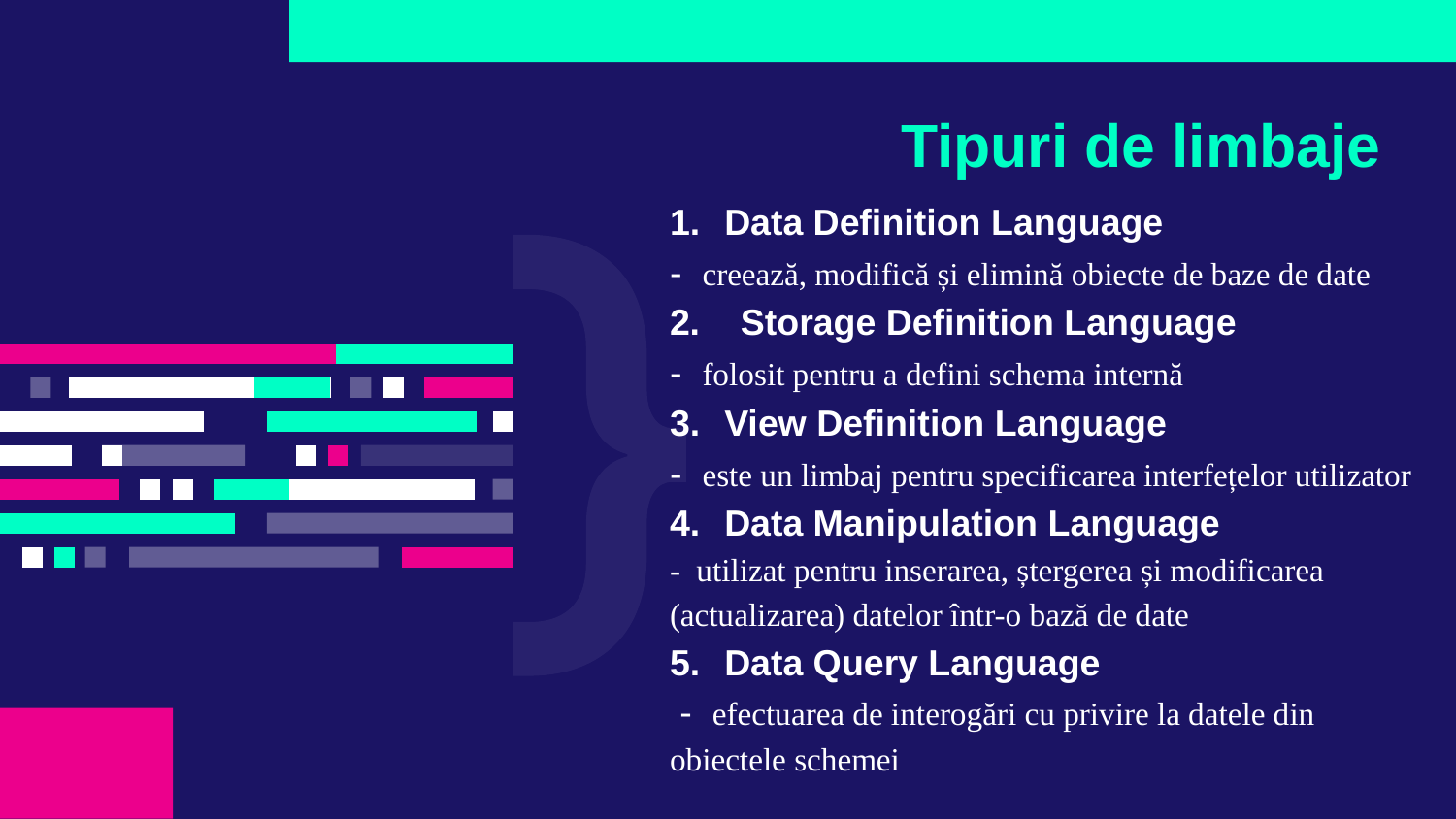

# Tipuri de limbaje
Data Definition Language
-  creează, modifică și elimină obiecte de baze de date
2.    Storage Definition Language
-  folosit pentru a defini schema internă
View Definition Language
-  este un limbaj pentru specificarea interfețelor utilizator
Data Manipulation Language
-  utilizat pentru inserarea, ștergerea și modificarea (actualizarea) datelor într-o bază de date
Data Query Language
 -  efectuarea de interogări cu privire la datele din            obiectele schemei